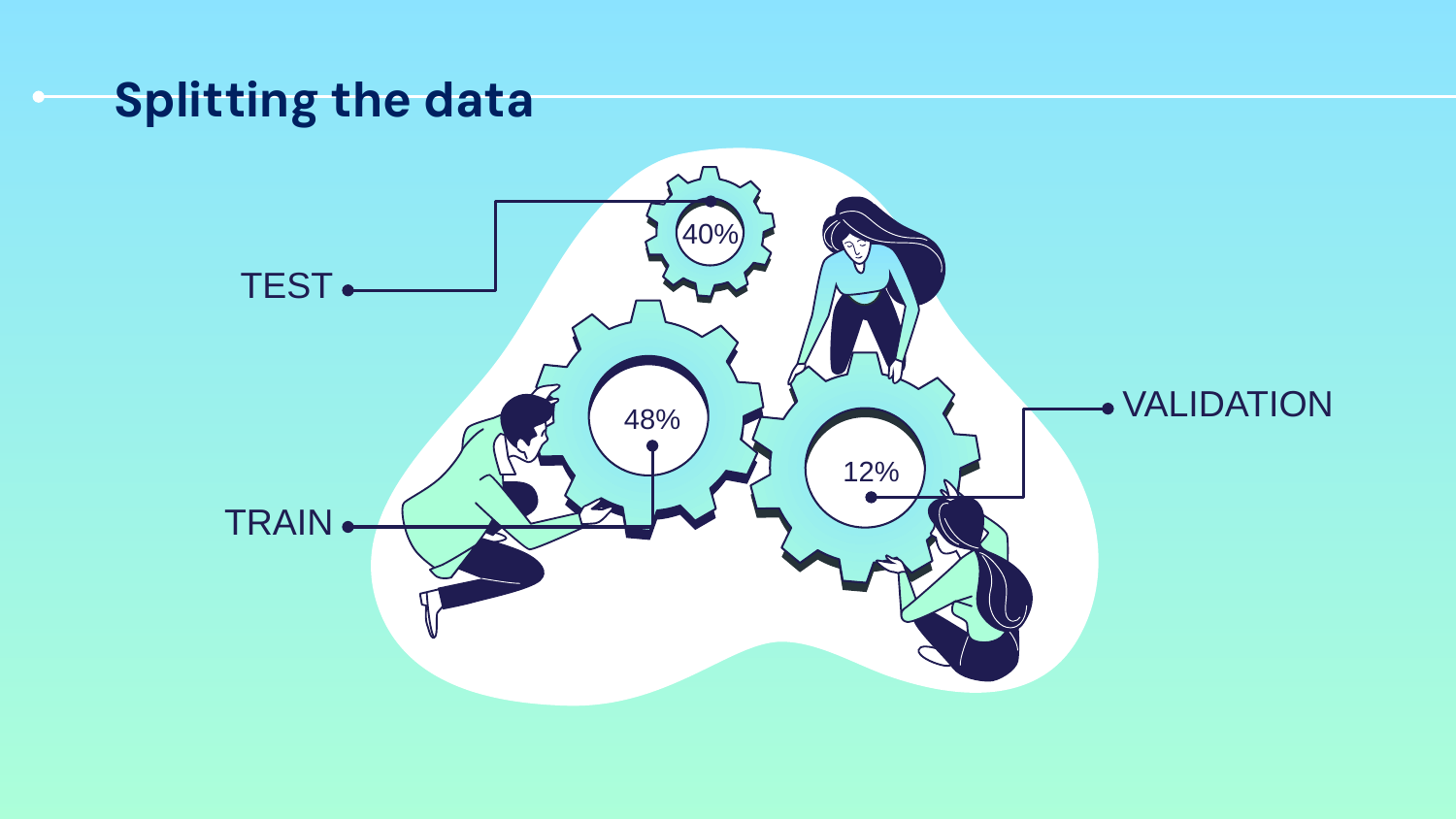

# Splitting the data

40%
TEST
VALIDATION
48%
12%
TRAIN